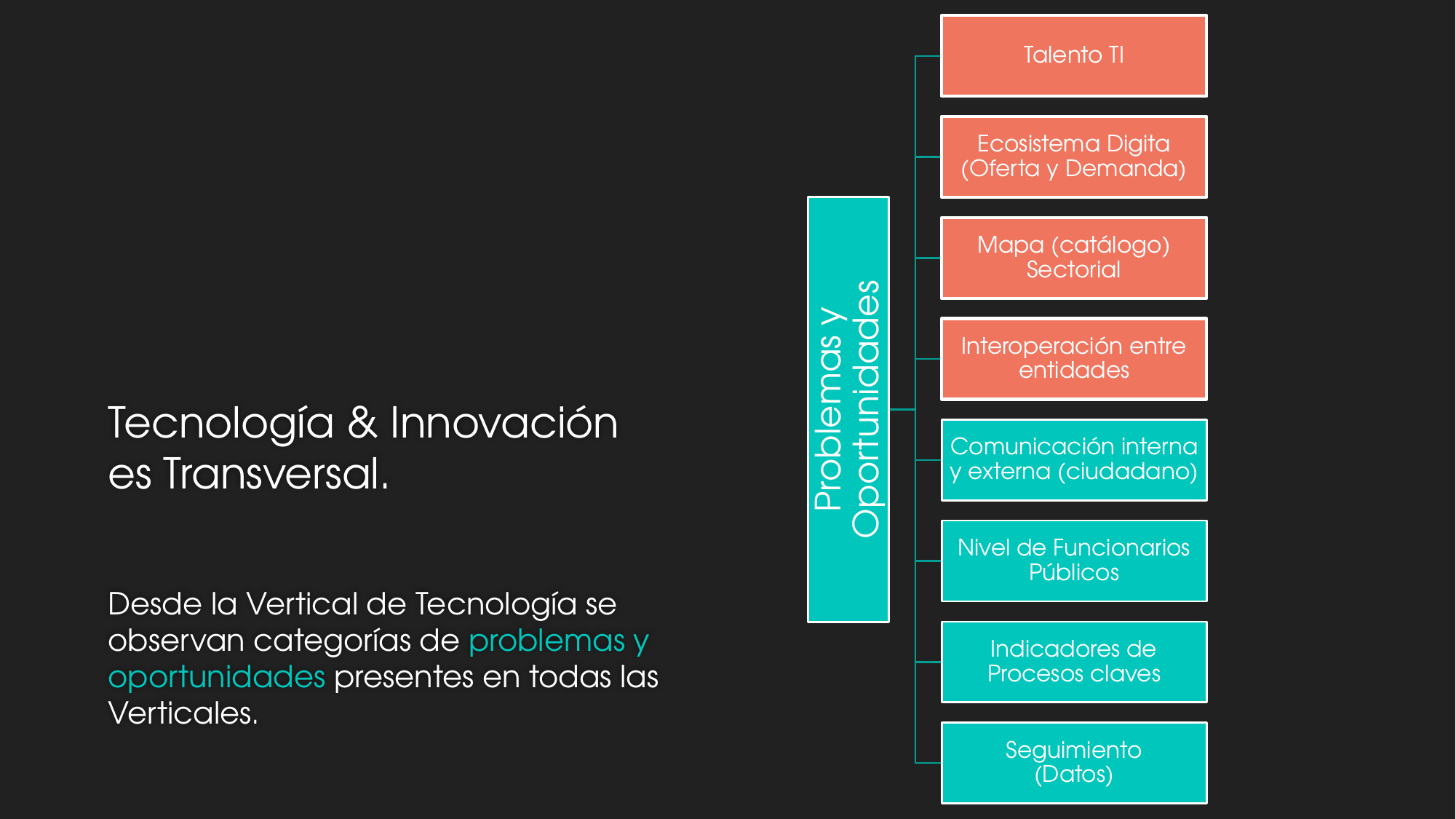

Problemas y Oportunidades
Talento TI
Ecosistema Digita (Oferta y Demanda)
Mapa (catálogo) Sectorial
Interoperación entre entidades
Comunicación interna y externa (ciudadano)
Nivel de Funcionarios Públicos
Indicadores de Procesos claves
Seguimiento
(Datos)
# Tecnología & Innovación es Transversal. Desde la Vertical de Tecnología se observan categorías de problemas y oportunidades presentes en todas las Verticales.